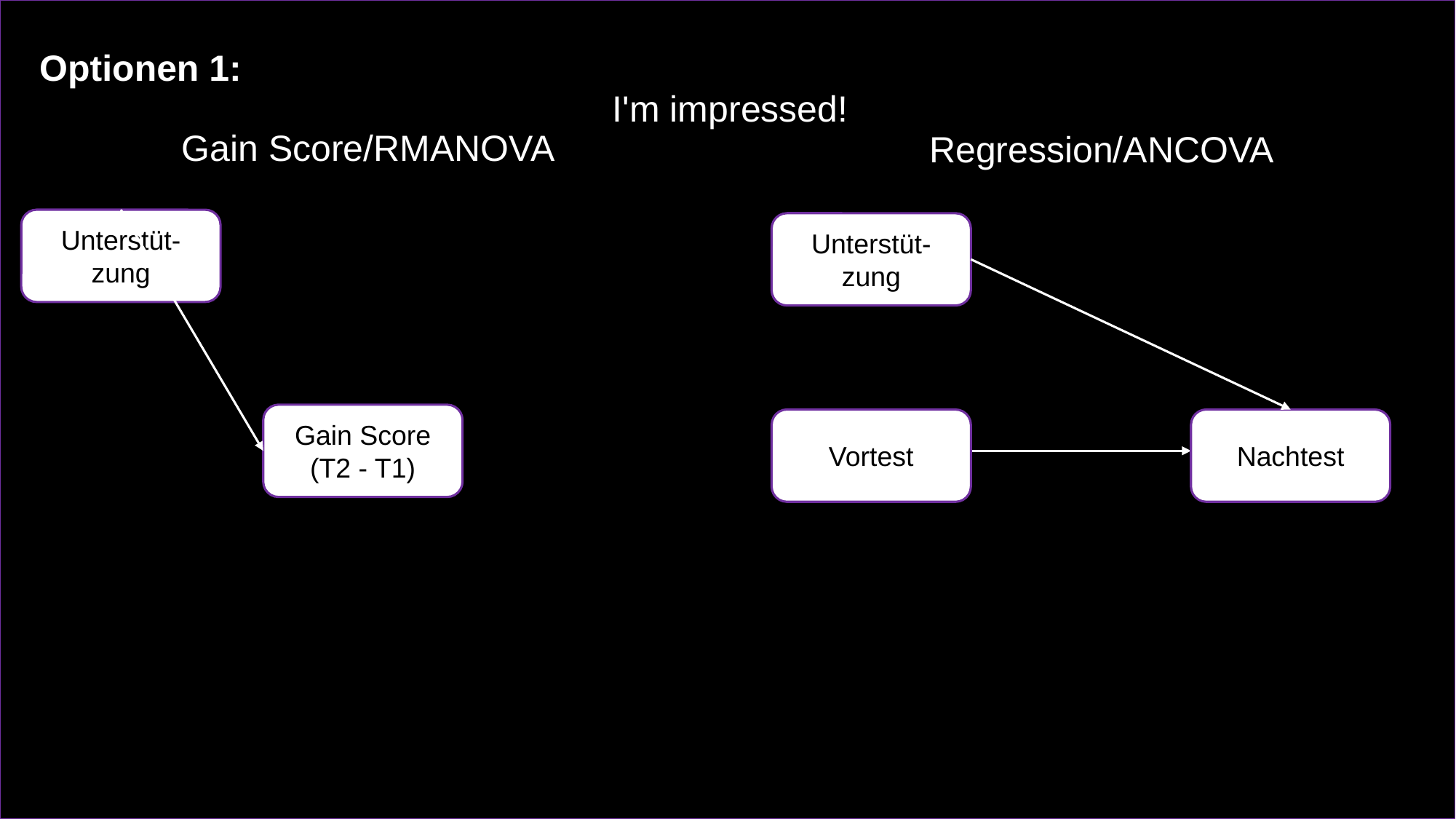

Optionen 1:
I'm impressed!
Gain Score/RMANOVA
Regression/ANCOVA
Unterstüt-zung
Unterstüt-zung
Gain Score (T2 - T1)
Vortest
Nachtest